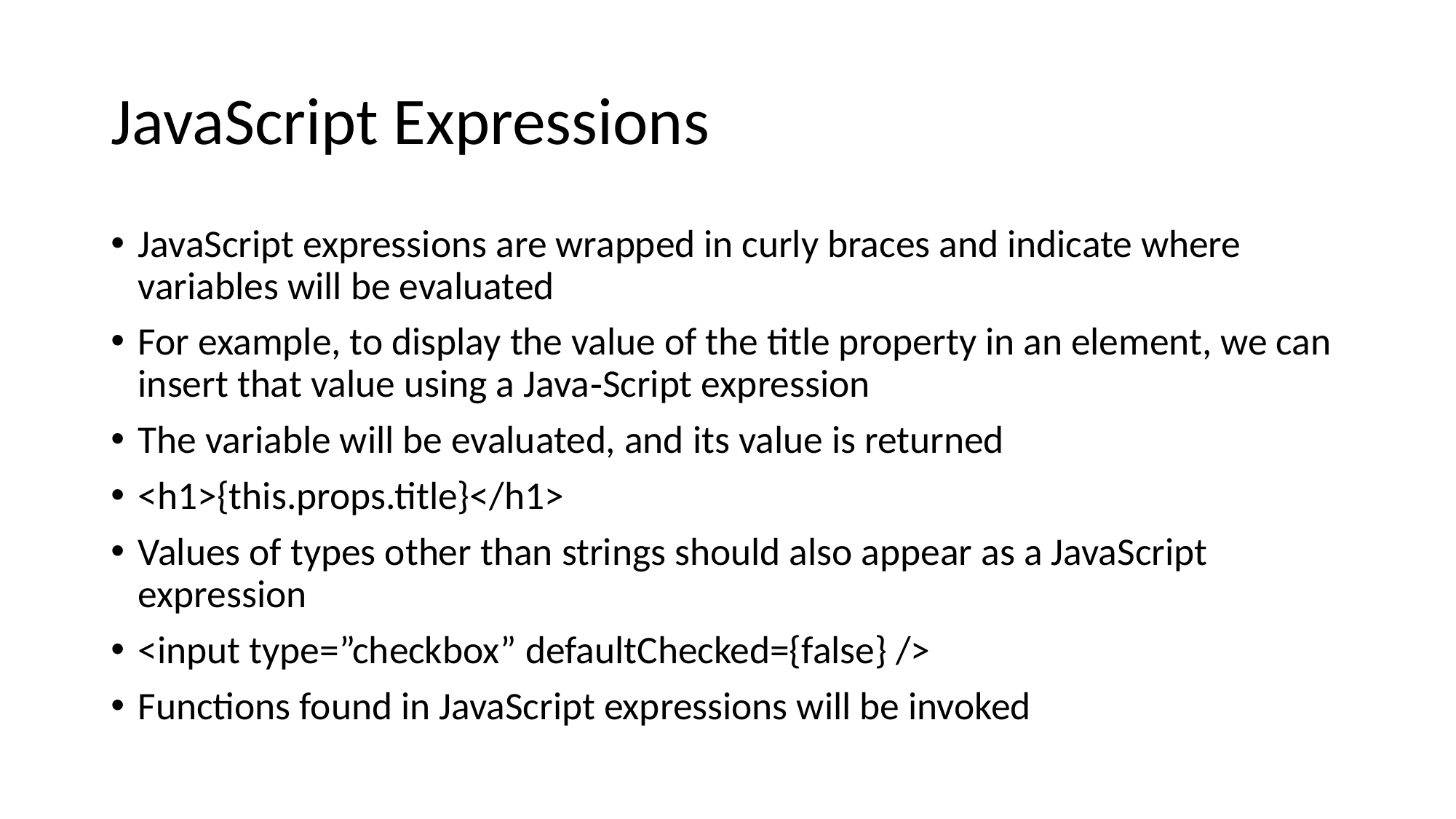

# JavaScript Expressions
JavaScript expressions are wrapped in curly braces and indicate where variables will be evaluated
For example, to display the value of the title property in an element, we can insert that value using a Java‐Script expression
The variable will be evaluated, and its value is returned
<h1>{this.props.title}</h1>
Values of types other than strings should also appear as a JavaScript expression
<input type=”checkbox” defaultChecked={false} />
Functions found in JavaScript expressions will be invoked